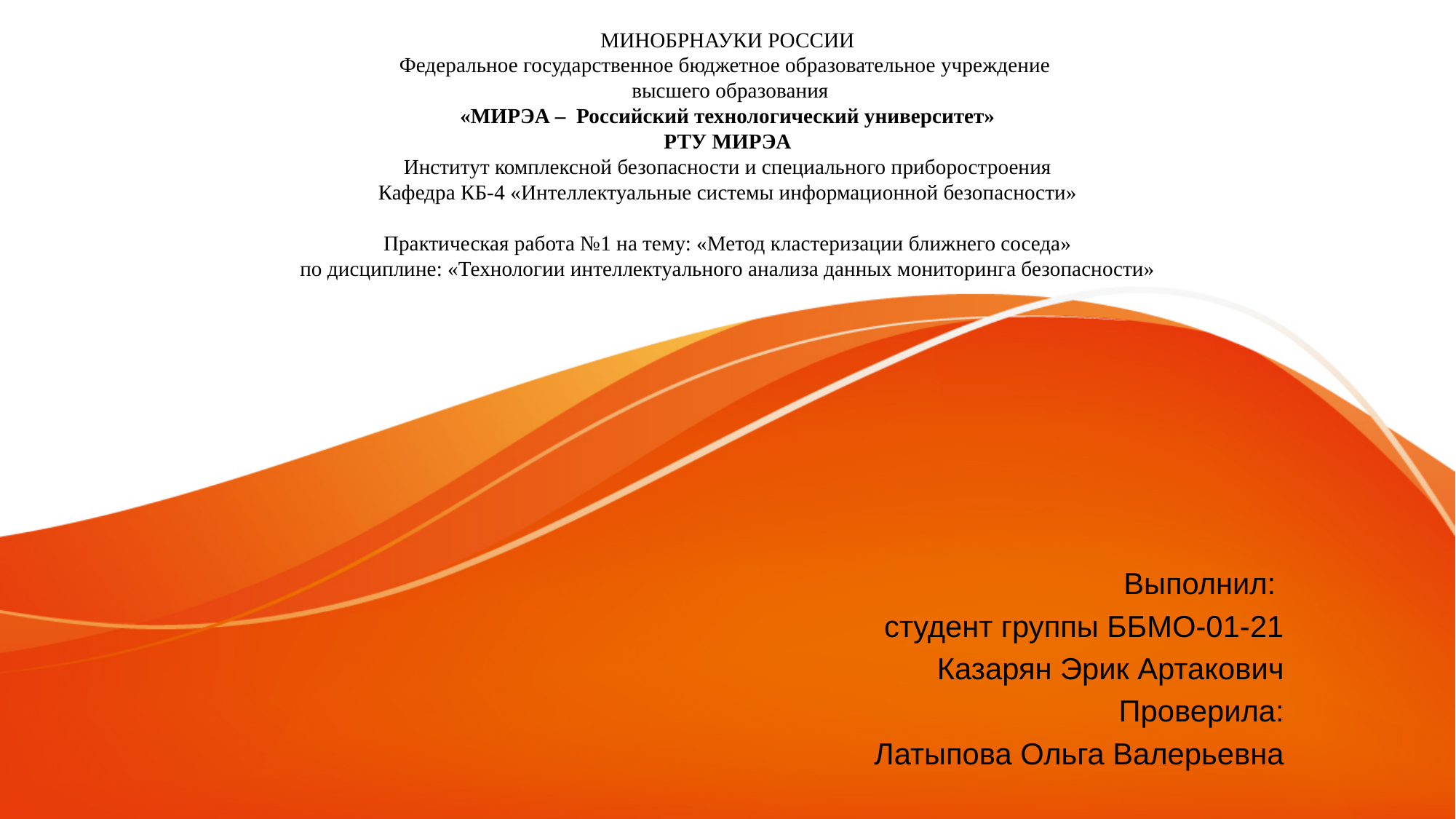

# МИНОБРНАУКИ РОССИИ Федеральное государственное бюджетное образовательное учреждение высшего образования «МИРЭА –  Российский технологический университет» РТУ МИРЭА Институт комплексной безопасности и специального приборостроения Кафедра КБ-4 «Интеллектуальные системы информационной безопасности» Практическая работа №1 на тему: «Метод кластеризации ближнего соседа» по дисциплине: «Технологии интеллектуального анализа данных мониторинга безопасности»
Выполнил:
студент группы ББМО-01-21
Казарян Эрик Артакович
Проверила:
Латыпова Ольга Валерьевна